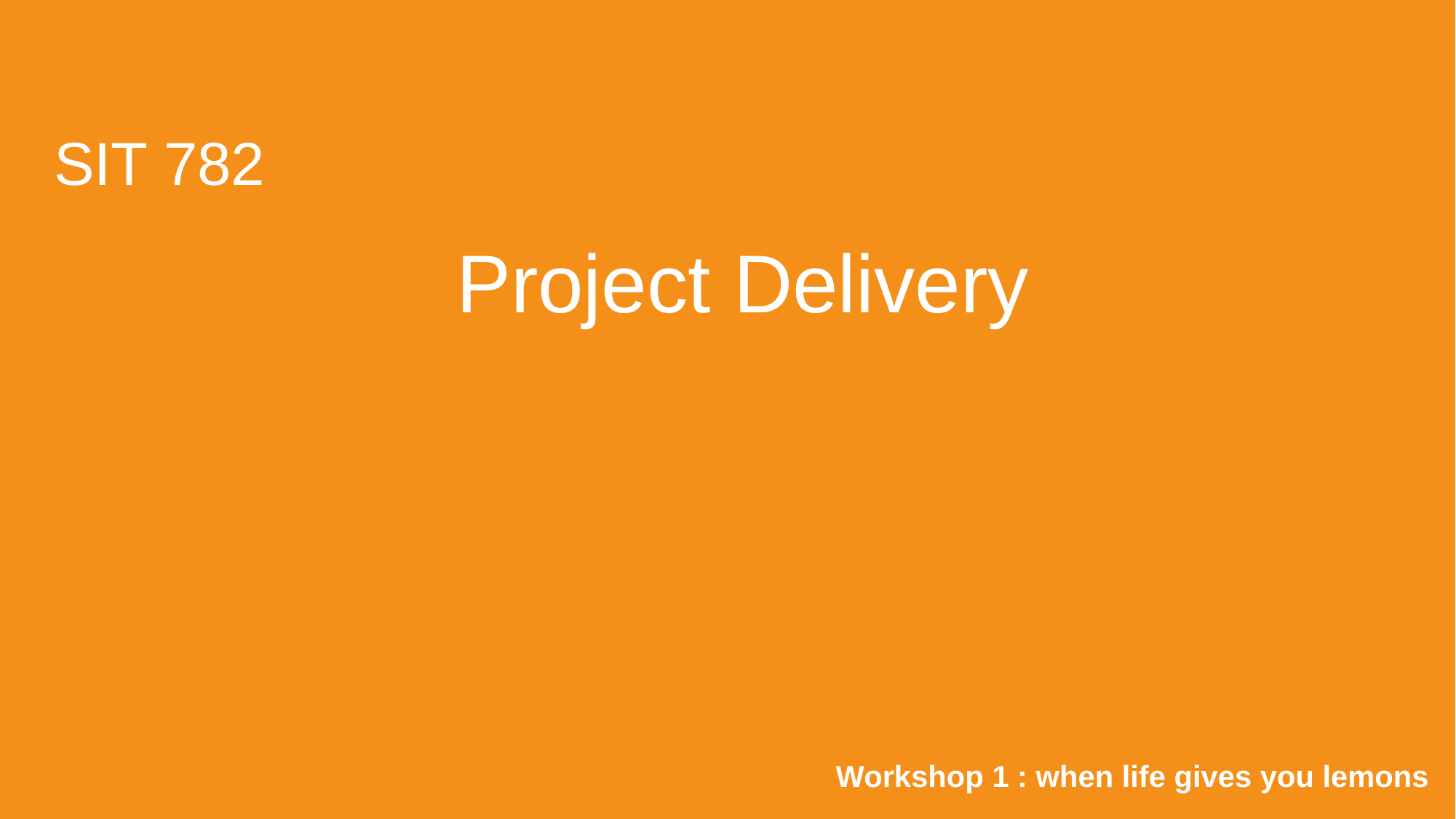

SIT 782
# Project Delivery
Workshop 1 : when life gives you lemons